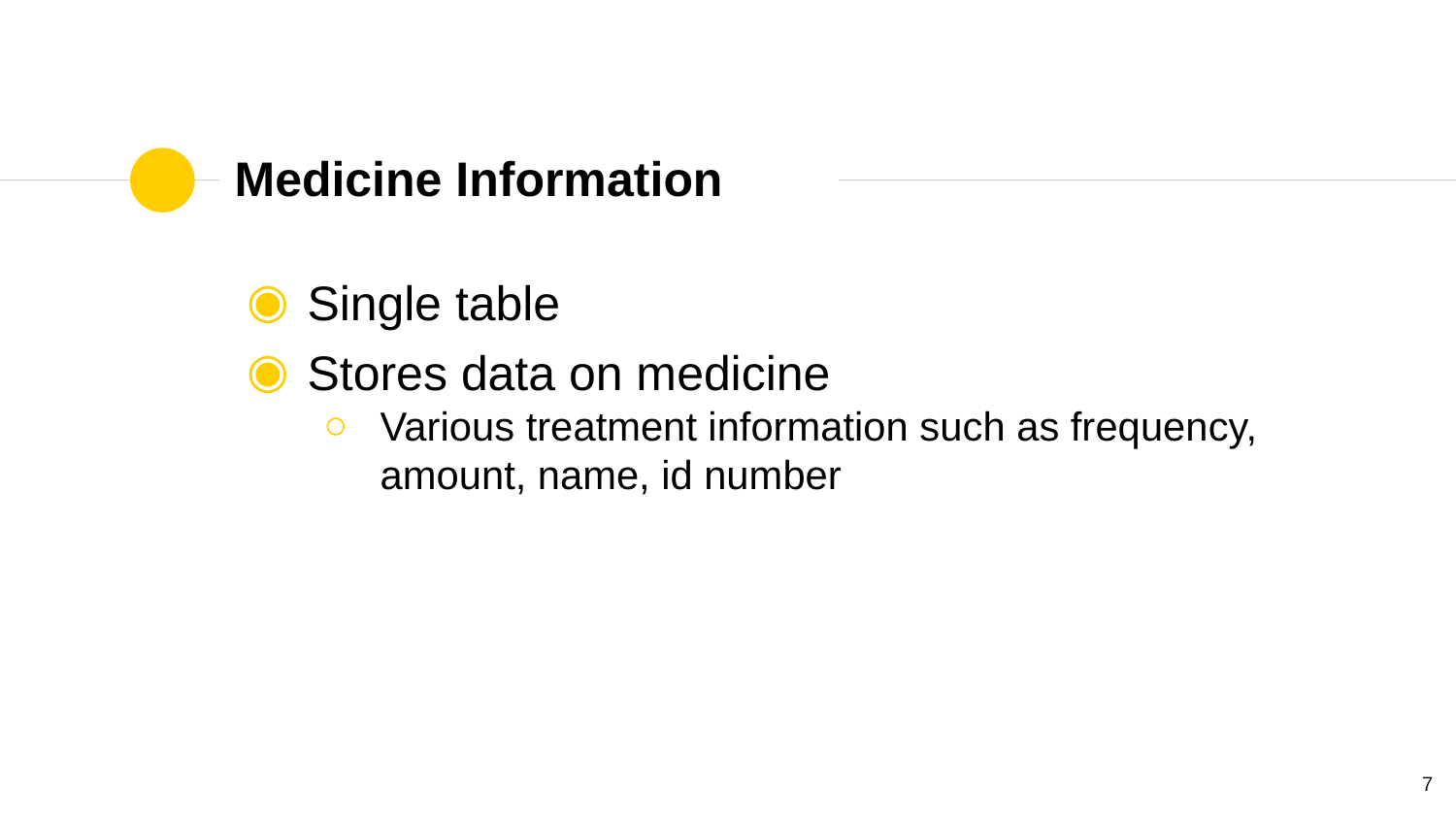

# Medicine Information
Single table
Stores data on medicine
Various treatment information such as frequency, amount, name, id number
7